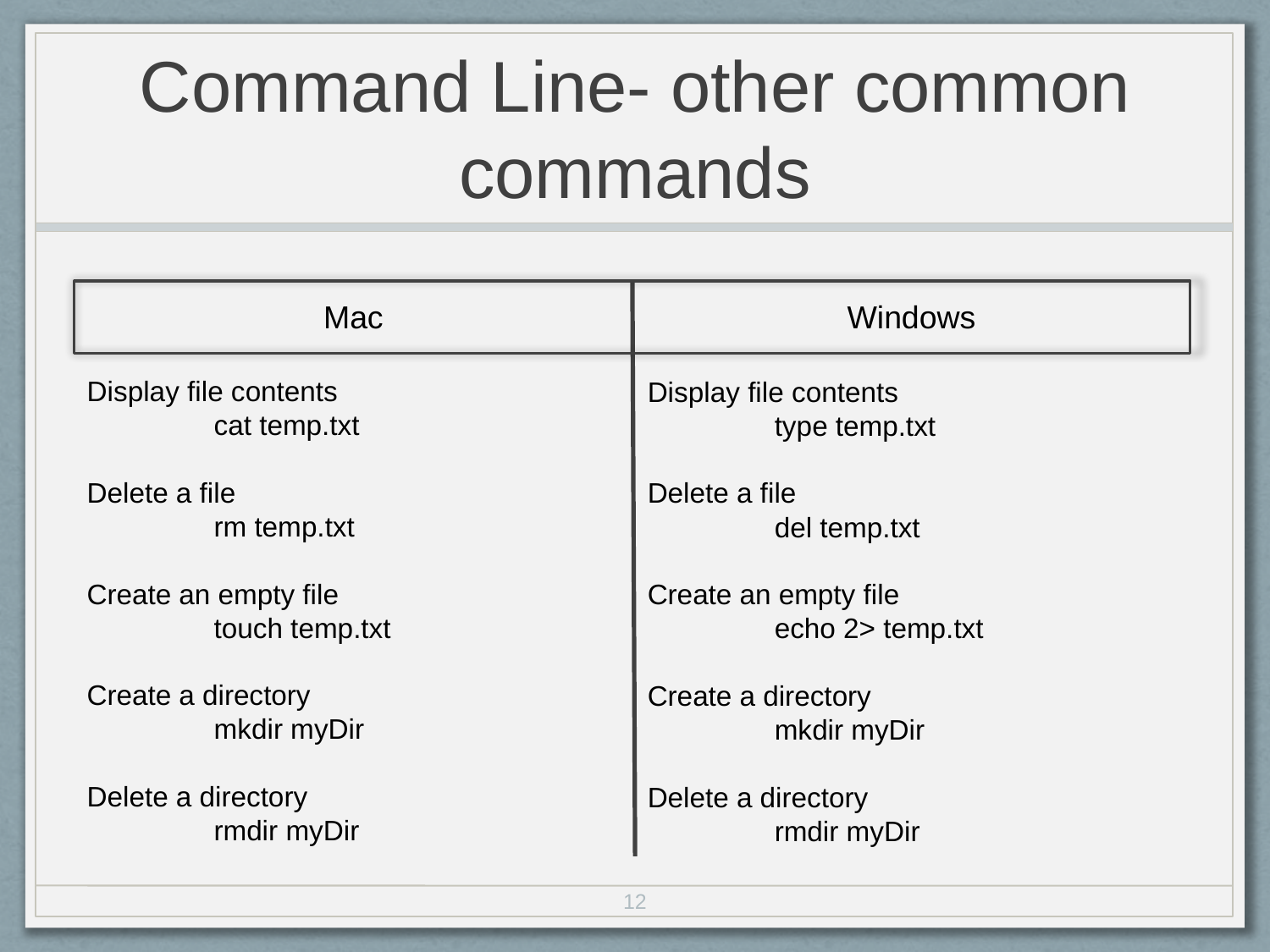

# Command Line- other common commands

Mac
Windows
Display file contents
	cat temp.txt

Delete a file
	rm temp.txt

Create an empty file
	touch temp.txt

Create a directory
	mkdir myDir

Delete a directory
	rmdir myDir
Display file contents
	type temp.txt

Delete a file
	del temp.txt

Create an empty file
	echo 2> temp.txt

Create a directory
	mkdir myDir

Delete a directory
	rmdir myDir
12